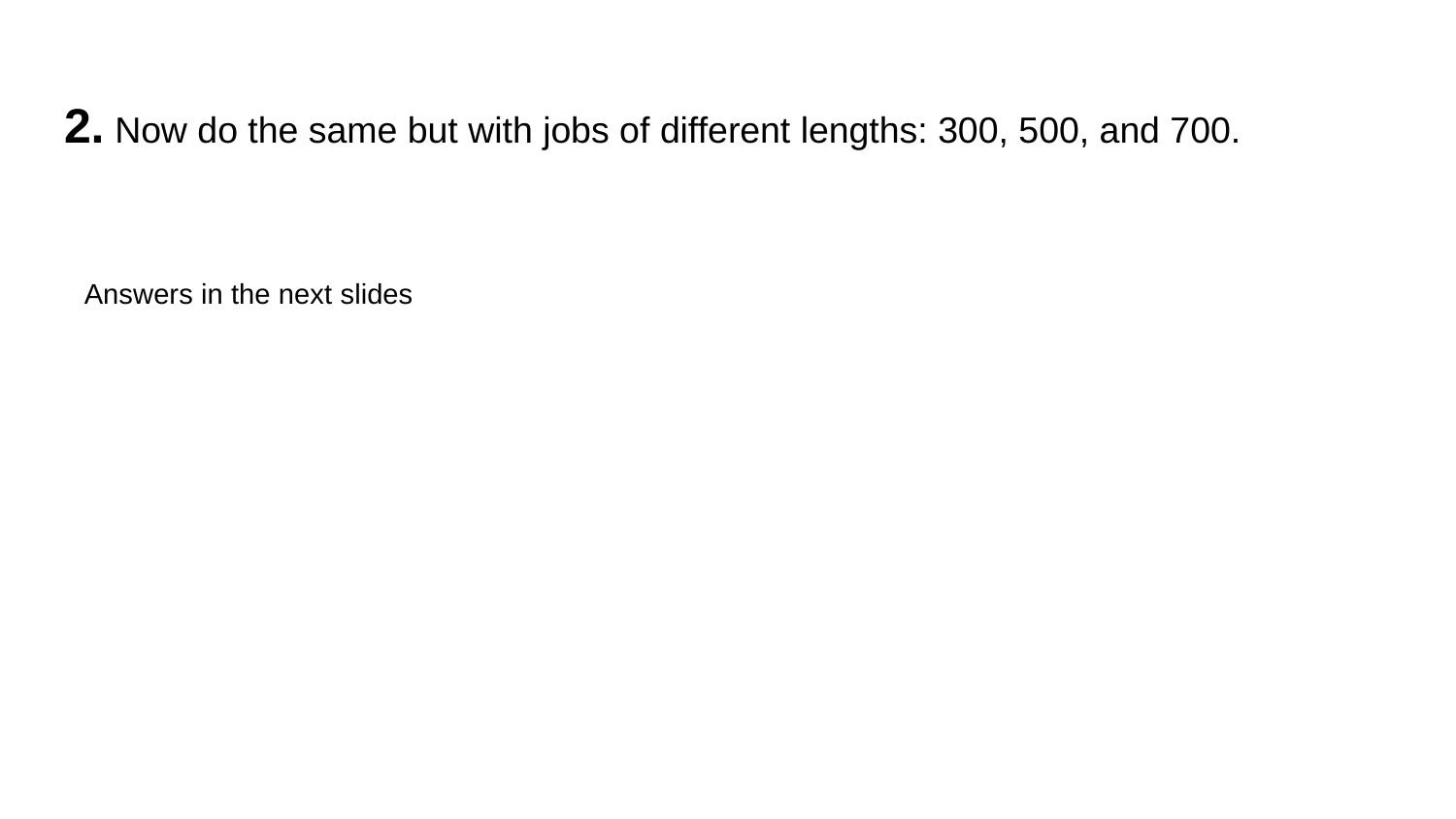

# 2. Now do the same but with jobs of different lengths: 300, 500, and 700.

Answers in the next slides